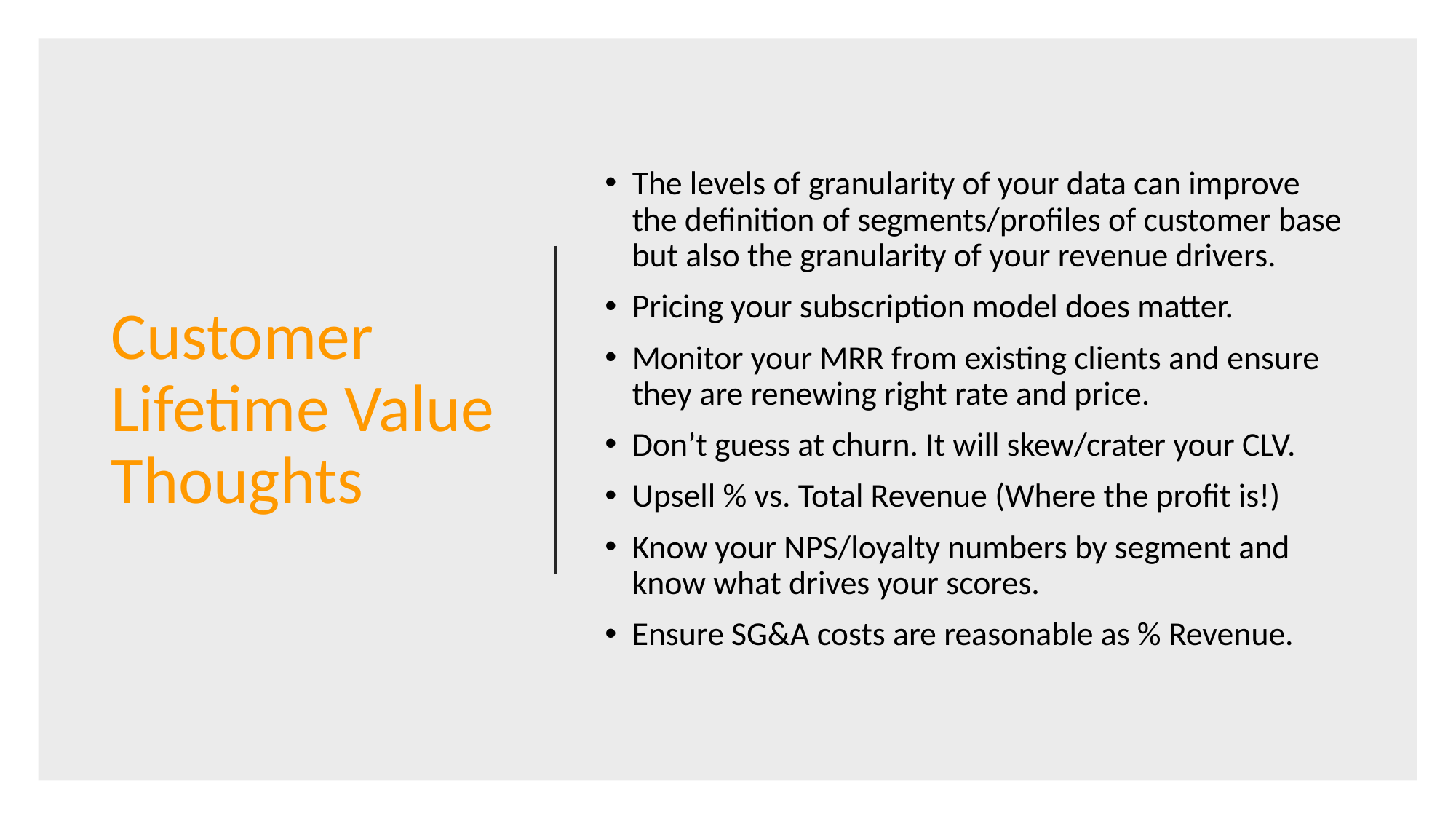

# Customer Lifetime Value Thoughts
The levels of granularity of your data can improve the definition of segments/profiles of customer base but also the granularity of your revenue drivers.
Pricing your subscription model does matter.
Monitor your MRR from existing clients and ensure they are renewing right rate and price.
Don’t guess at churn. It will skew/crater your CLV.
Upsell % vs. Total Revenue (Where the profit is!)
Know your NPS/loyalty numbers by segment and know what drives your scores.
Ensure SG&A costs are reasonable as % Revenue.